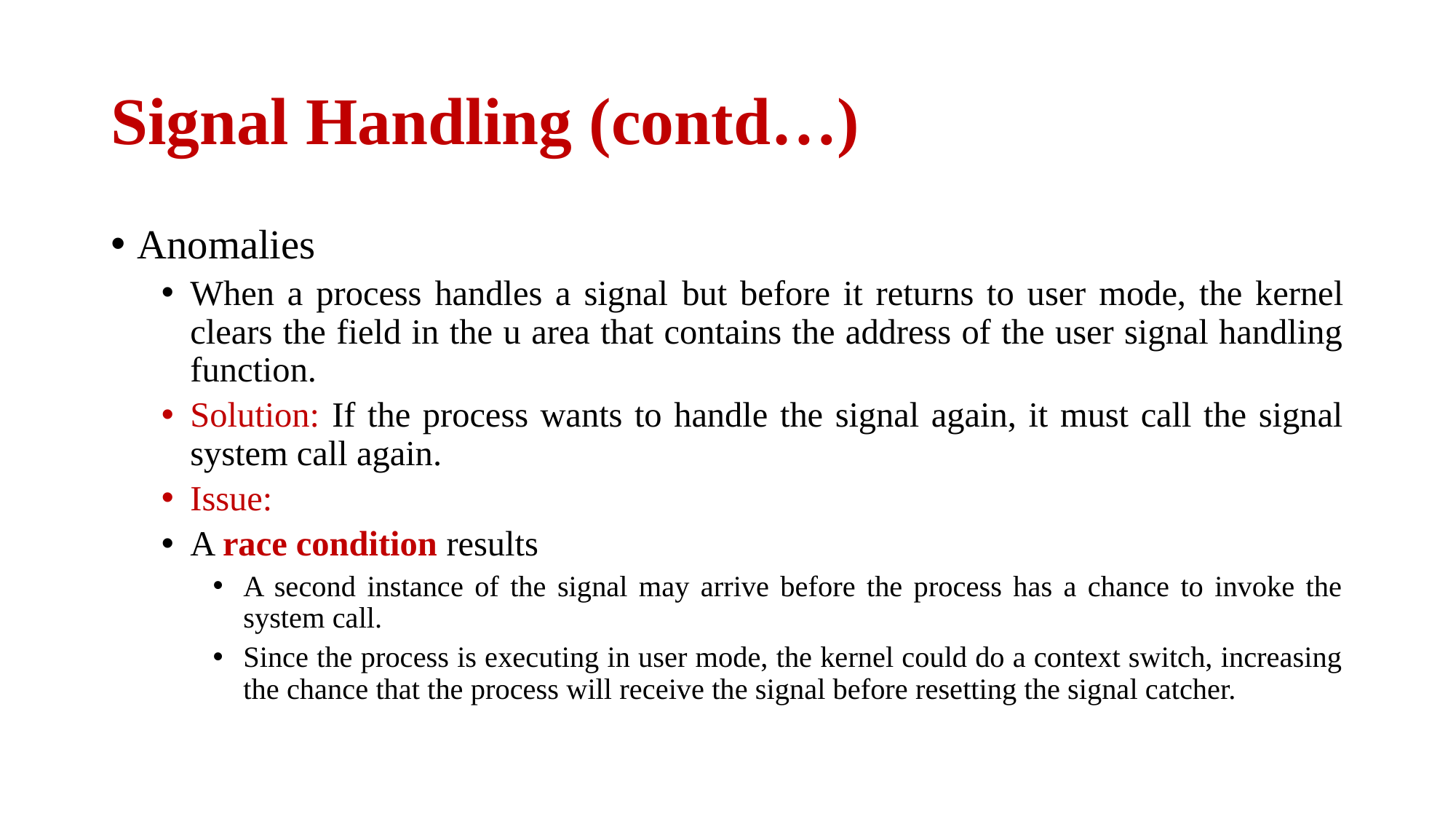

# Signal Handling (contd…)
Anomalies
When a process handles a signal but before it returns to user mode, the kernel clears the field in the u area that contains the address of the user signal handling function.
Solution: If the process wants to handle the signal again, it must call the signal system call again.
Issue:
A race condition results
A second instance of the signal may arrive before the process has a chance to invoke the system call.
Since the process is executing in user mode, the kernel could do a context switch, increasing the chance that the process will receive the signal before resetting the signal catcher.